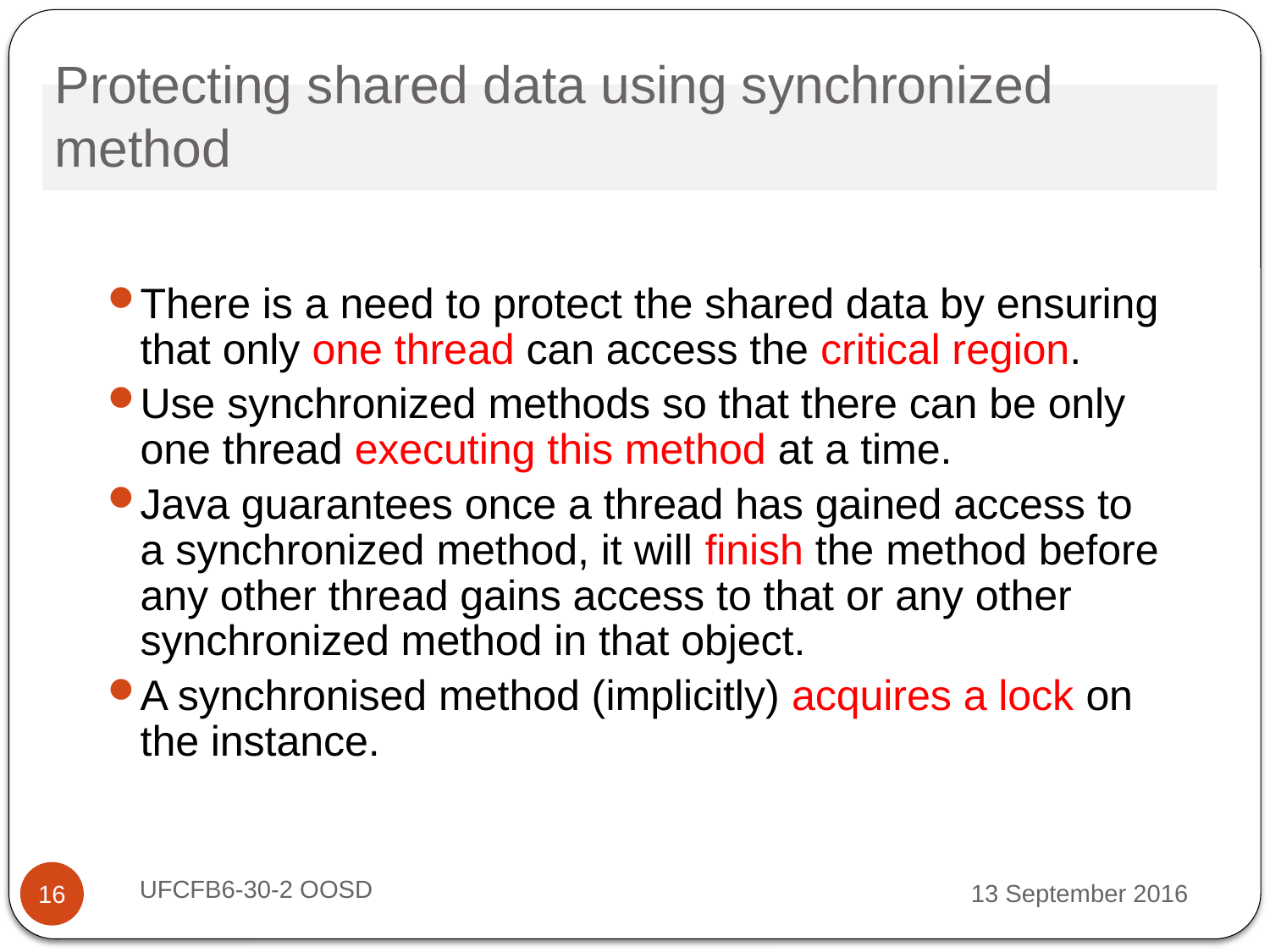

# Protecting shared data using synchronized method

There is a need to protect the shared data by ensuring that only one thread can access the critical region.
Use synchronized methods so that there can be only one thread executing this method at a time.
Java guarantees once a thread has gained access to a synchronized method, it will finish the method before any other thread gains access to that or any other synchronized method in that object.
A synchronised method (implicitly) acquires a lock on the instance.
UFCFB6-30-2 OOSD
13 September 2016
16